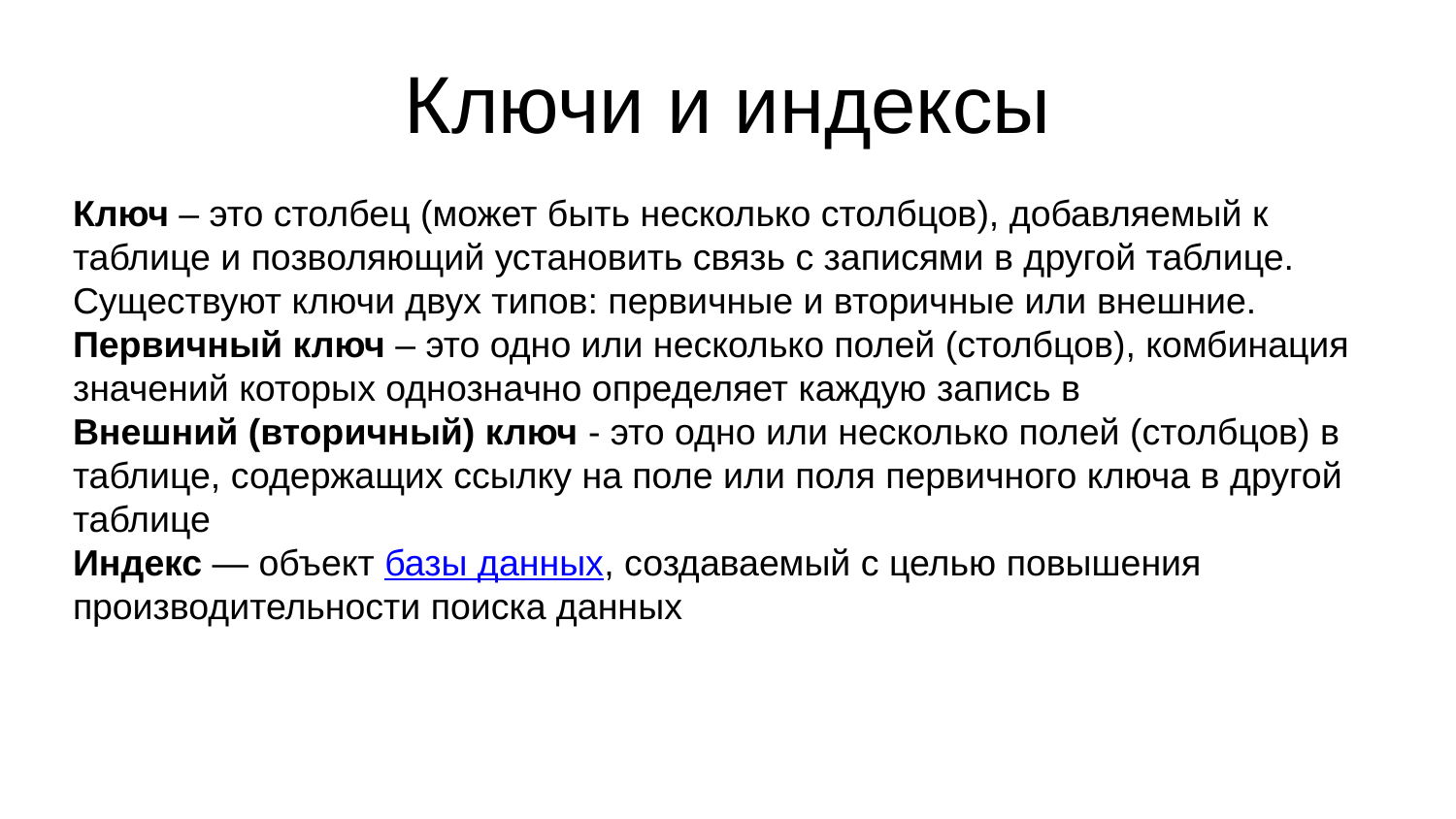

# Ключи и индексы
Ключ – это столбец (может быть несколько столбцов), добавляемый к таблице и позволяющий установить связь с записями в другой таблице. Существуют ключи двух типов: первичные и вторичные или внешние.
Первичный ключ – это одно или несколько полей (столбцов), комбинация значений которых однозначно определяет каждую запись в
Внешний (вторичный) ключ - это одно или несколько полей (столбцов) в таблице, содержащих ссылку на поле или поля первичного ключа в другой таблице
Индекс — объект базы данных, создаваемый с целью повышения производительности поиска данных